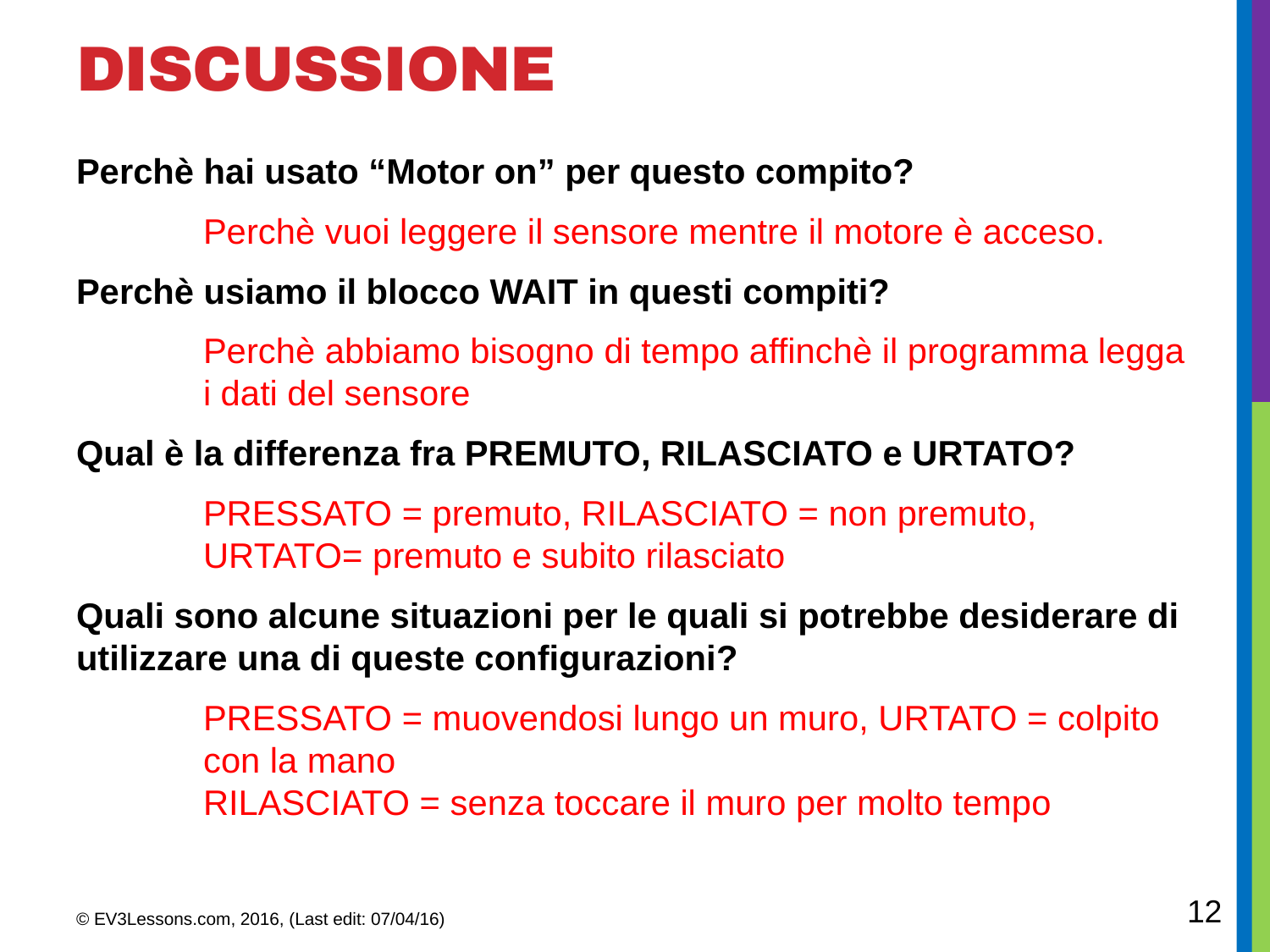

# DISCUSSIONE
Perchè hai usato “Motor on” per questo compito?
	Perchè vuoi leggere il sensore mentre il motore è acceso.
Perchè usiamo il blocco WAIT in questi compiti?
	Perchè abbiamo bisogno di tempo affinchè il programma legga 	i dati del sensore
Qual è la differenza fra PREMUTO, RILASCIATO e URTATO?
	PRESSATO = premuto, RILASCIATO = non premuto,
	URTATO= premuto e subito rilasciato
Quali sono alcune situazioni per le quali si potrebbe desiderare di utilizzare una di queste configurazioni?
	PRESSATO = muovendosi lungo un muro, URTATO = colpito 	con la mano
	RILASCIATO = senza toccare il muro per molto tempo
12
© EV3Lessons.com, 2016, (Last edit: 07/04/16)